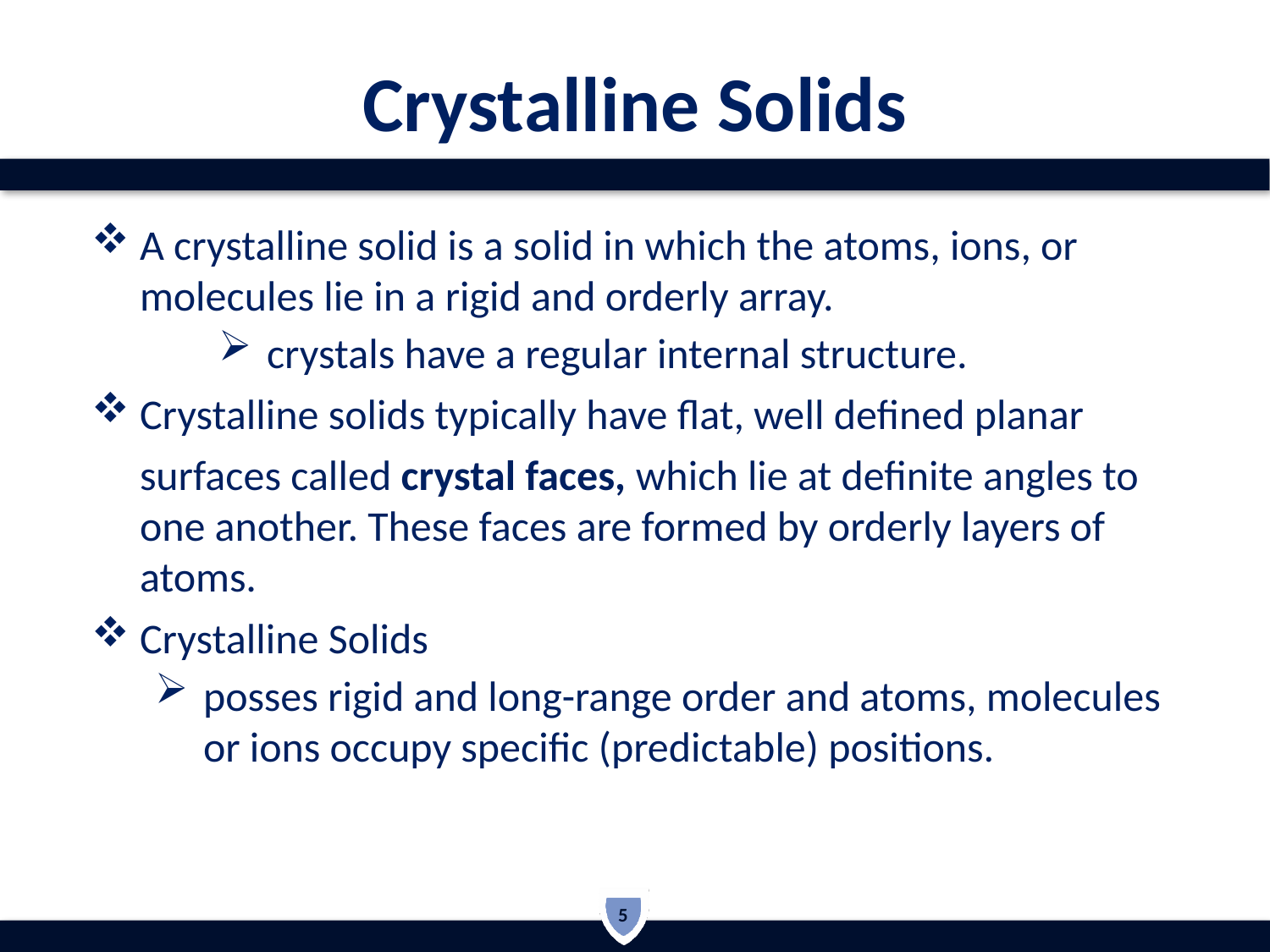

# Crystalline Solids
A crystalline solid is a solid in which the atoms, ions, or molecules lie in a rigid and orderly array.
crystals have a regular internal structure.
Crystalline solids typically have flat, well defined planar
	surfaces called crystal faces, which lie at definite angles to one another. These faces are formed by orderly layers of atoms.
Crystalline Solids
posses rigid and long-range order and atoms, molecules or ions occupy specific (predictable) positions.

5